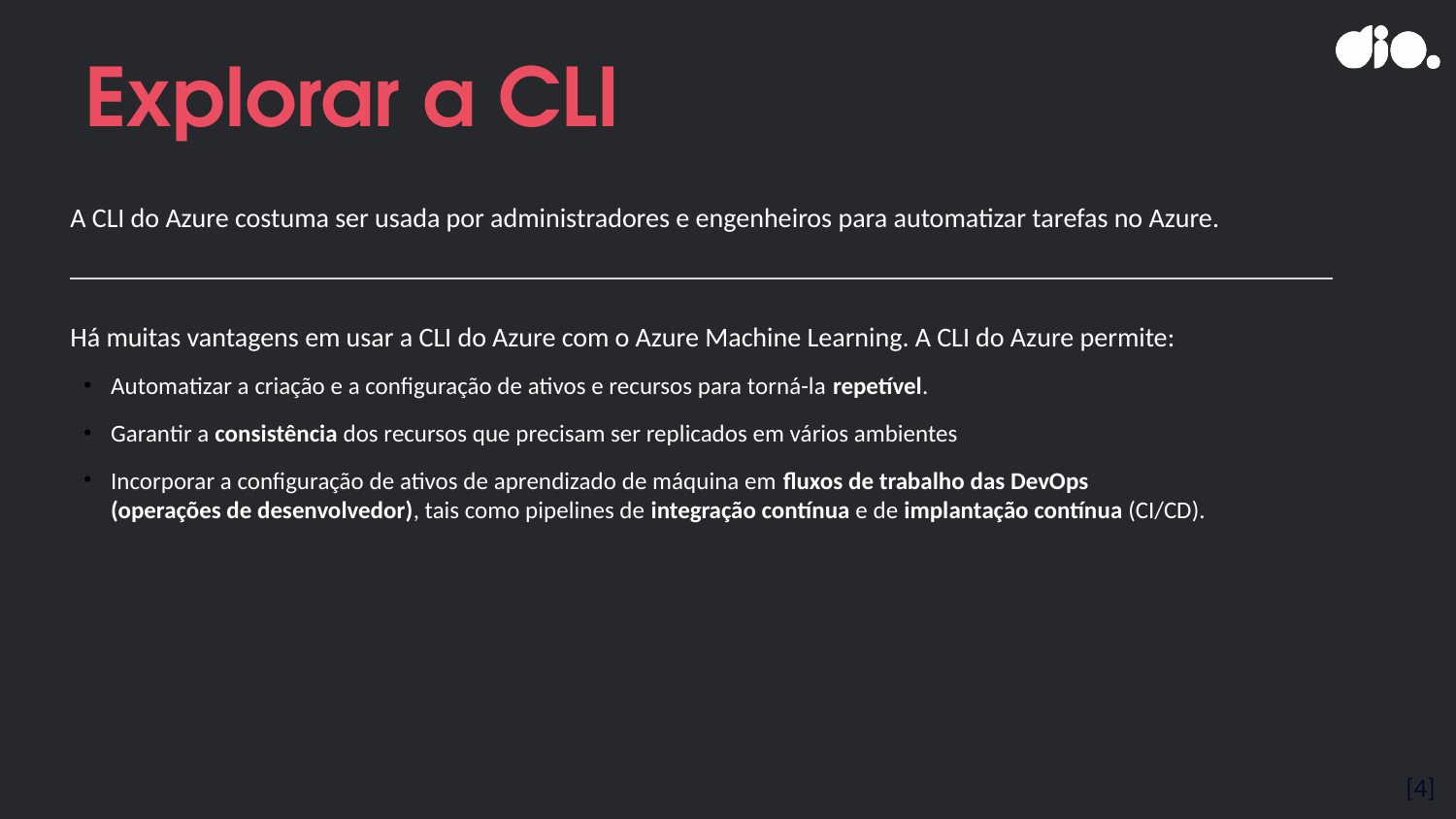

# Explorar a CLI
A CLI do Azure costuma ser usada por administradores e engenheiros para automatizar tarefas no Azure.
Há muitas vantagens em usar a CLI do Azure com o Azure Machine Learning. A CLI do Azure permite:
Automatizar a criação e a configuração de ativos e recursos para torná-la repetível.
Garantir a consistência dos recursos que precisam ser replicados em vários ambientes
Incorporar a configuração de ativos de aprendizado de máquina em fluxos de trabalho das DevOps
(operações de desenvolvedor), tais como pipelines de integração contínua e de implantação contínua (CI/CD).
[4]